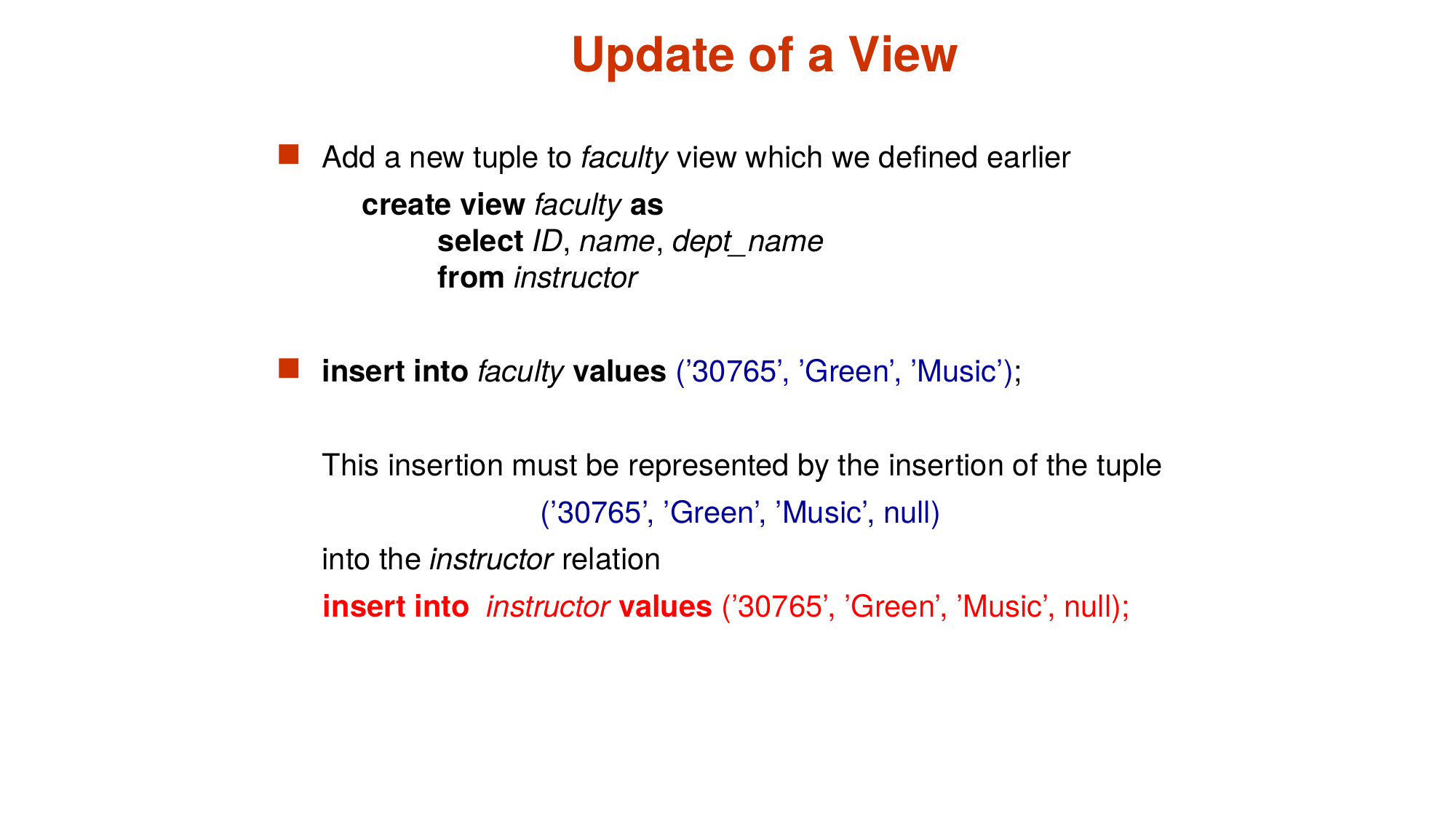

# Update of a View
Add a new tuple to faculty view which we defined earlier
    create view faculty as
    	select ID, name, dept_name
   	from instructor

insert into faculty values (’30765’, ’Green’, ’Music’);

	This insertion must be represented by the insertion of the tuple
			(’30765’, ’Green’, ’Music’, null)
	into the instructor relation
     insert into  instructor values (’30765’, ’Green’, ’Music’, null);